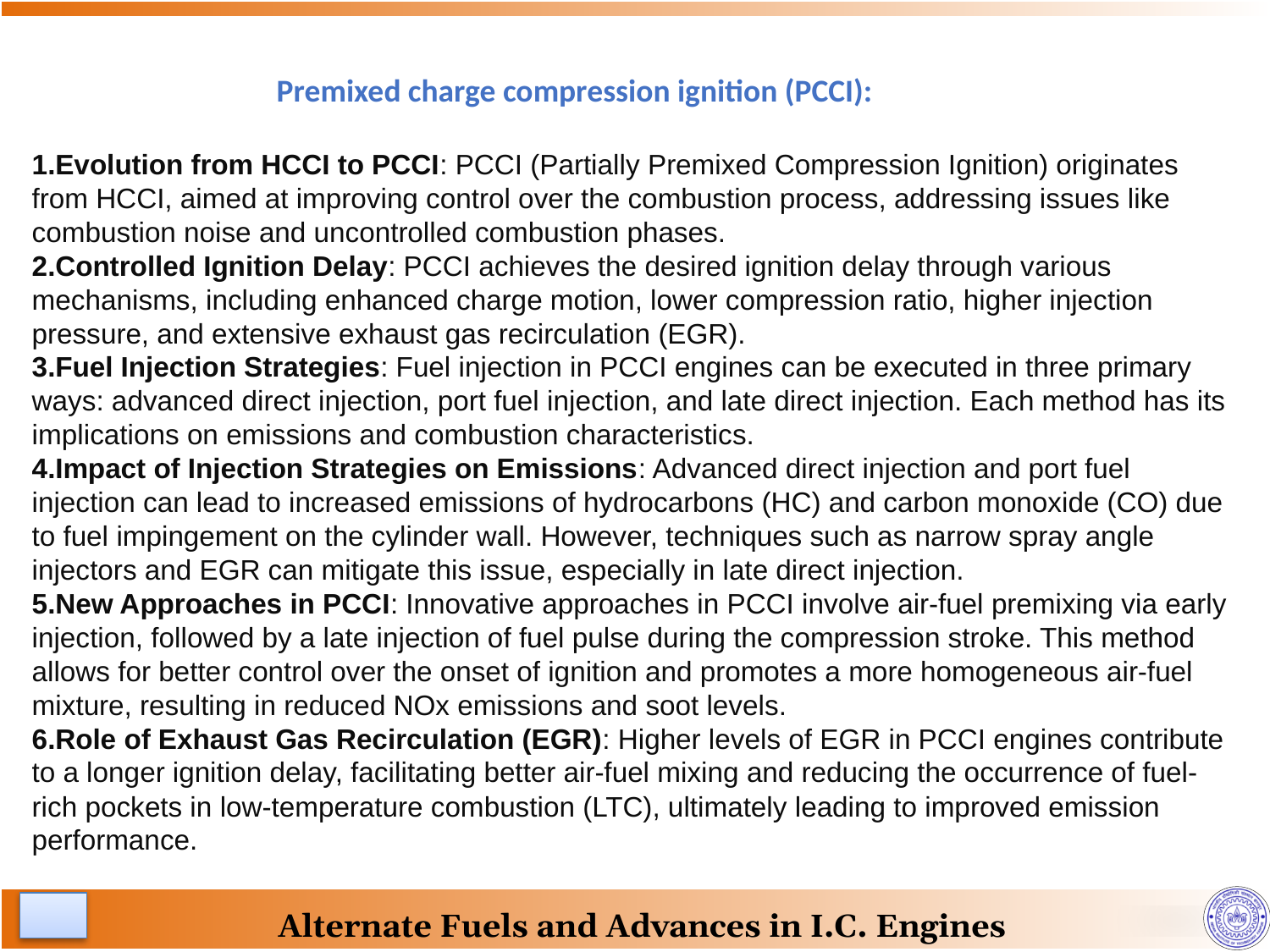

Premixed charge compression ignition (PCCI):

Evolution from HCCI to PCCI: PCCI (Partially Premixed Compression Ignition) originates from HCCI, aimed at improving control over the combustion process, addressing issues like combustion noise and uncontrolled combustion phases.
Controlled Ignition Delay: PCCI achieves the desired ignition delay through various mechanisms, including enhanced charge motion, lower compression ratio, higher injection pressure, and extensive exhaust gas recirculation (EGR).
Fuel Injection Strategies: Fuel injection in PCCI engines can be executed in three primary ways: advanced direct injection, port fuel injection, and late direct injection. Each method has its implications on emissions and combustion characteristics.
Impact of Injection Strategies on Emissions: Advanced direct injection and port fuel injection can lead to increased emissions of hydrocarbons (HC) and carbon monoxide (CO) due to fuel impingement on the cylinder wall. However, techniques such as narrow spray angle injectors and EGR can mitigate this issue, especially in late direct injection.
New Approaches in PCCI: Innovative approaches in PCCI involve air-fuel premixing via early injection, followed by a late injection of fuel pulse during the compression stroke. This method allows for better control over the onset of ignition and promotes a more homogeneous air-fuel mixture, resulting in reduced NOx emissions and soot levels.
Role of Exhaust Gas Recirculation (EGR): Higher levels of EGR in PCCI engines contribute to a longer ignition delay, facilitating better air-fuel mixing and reducing the occurrence of fuel-rich pockets in low-temperature combustion (LTC), ultimately leading to improved emission performance.

5